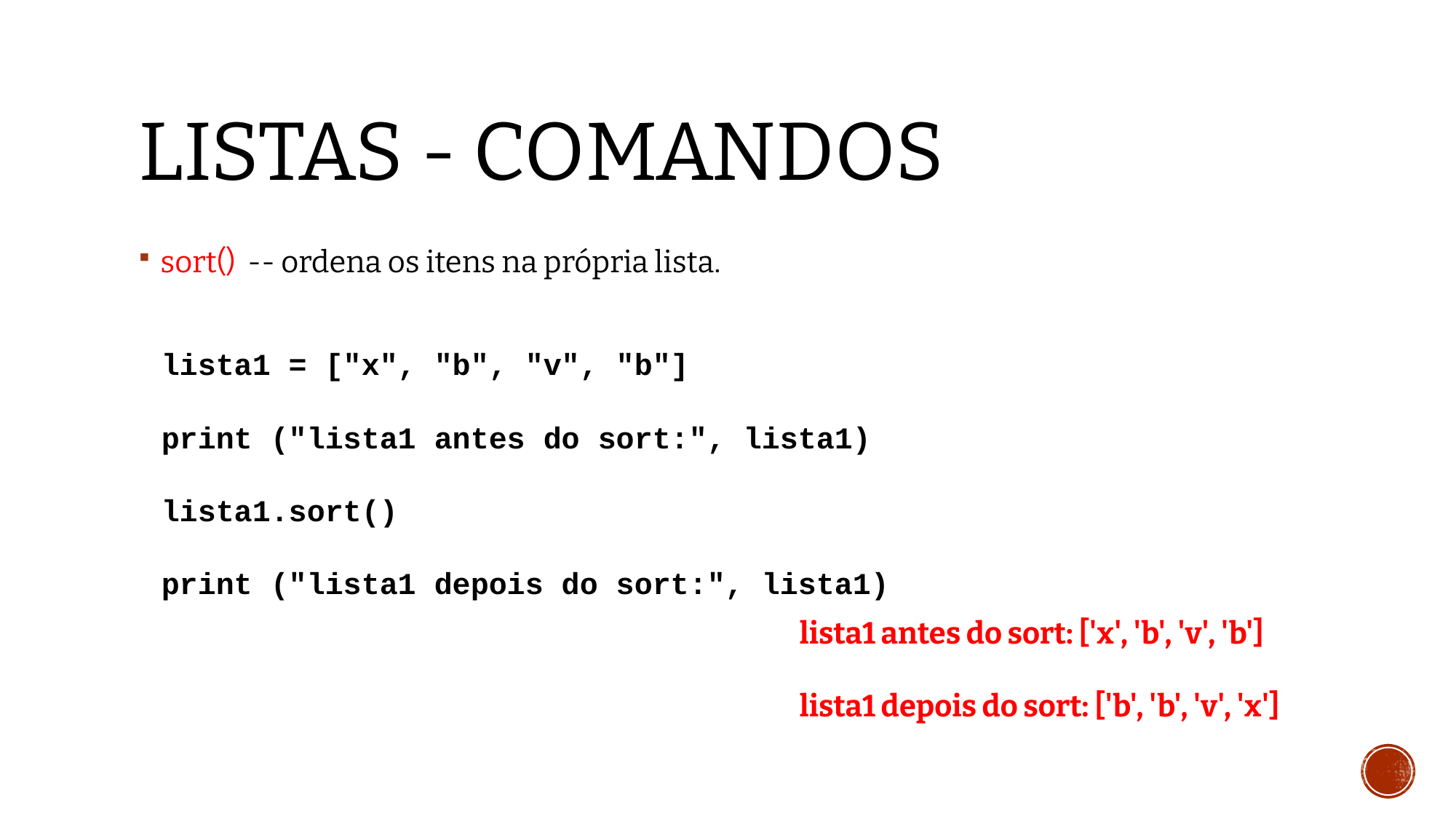

# Listas - Comandos
sort()  -- ordena os itens na própria lista.

lista1 = ["x", "b", "v", "b"]

print ("lista1 antes do sort:", lista1)

lista1.sort()

print ("lista1 depois do sort:", lista1)
lista1 antes do sort: ['x', 'b', 'v', 'b']

lista1 depois do sort: ['b', 'b', 'v', 'x']